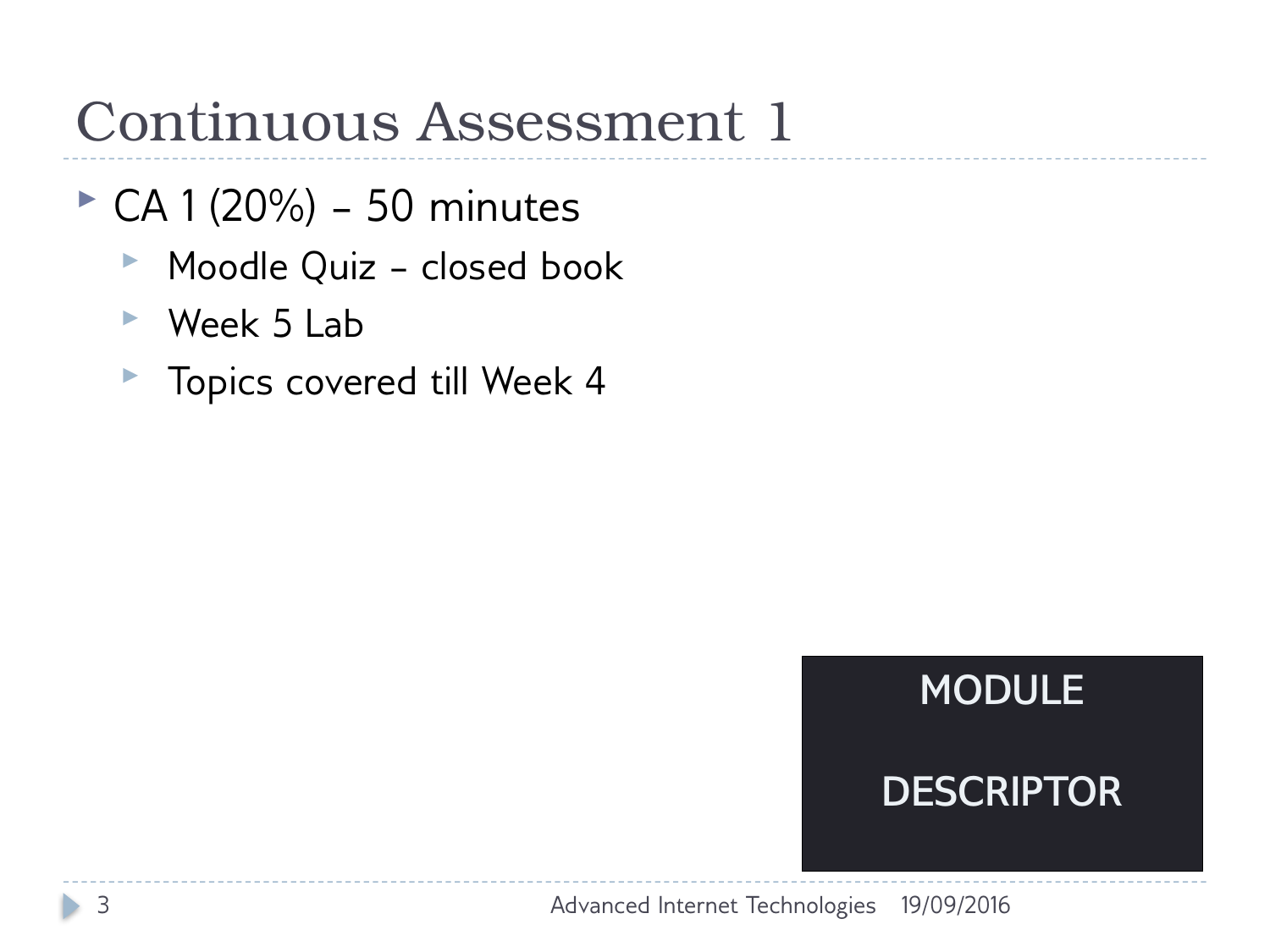

# Continuous Assessment 1
CA 1 (20%) – 50 minutes
Moodle Quiz – closed book
Week 5 Lab
Topics covered till Week 4

Module

Descriptor

3
Advanced Internet Technologies
19/09/2016